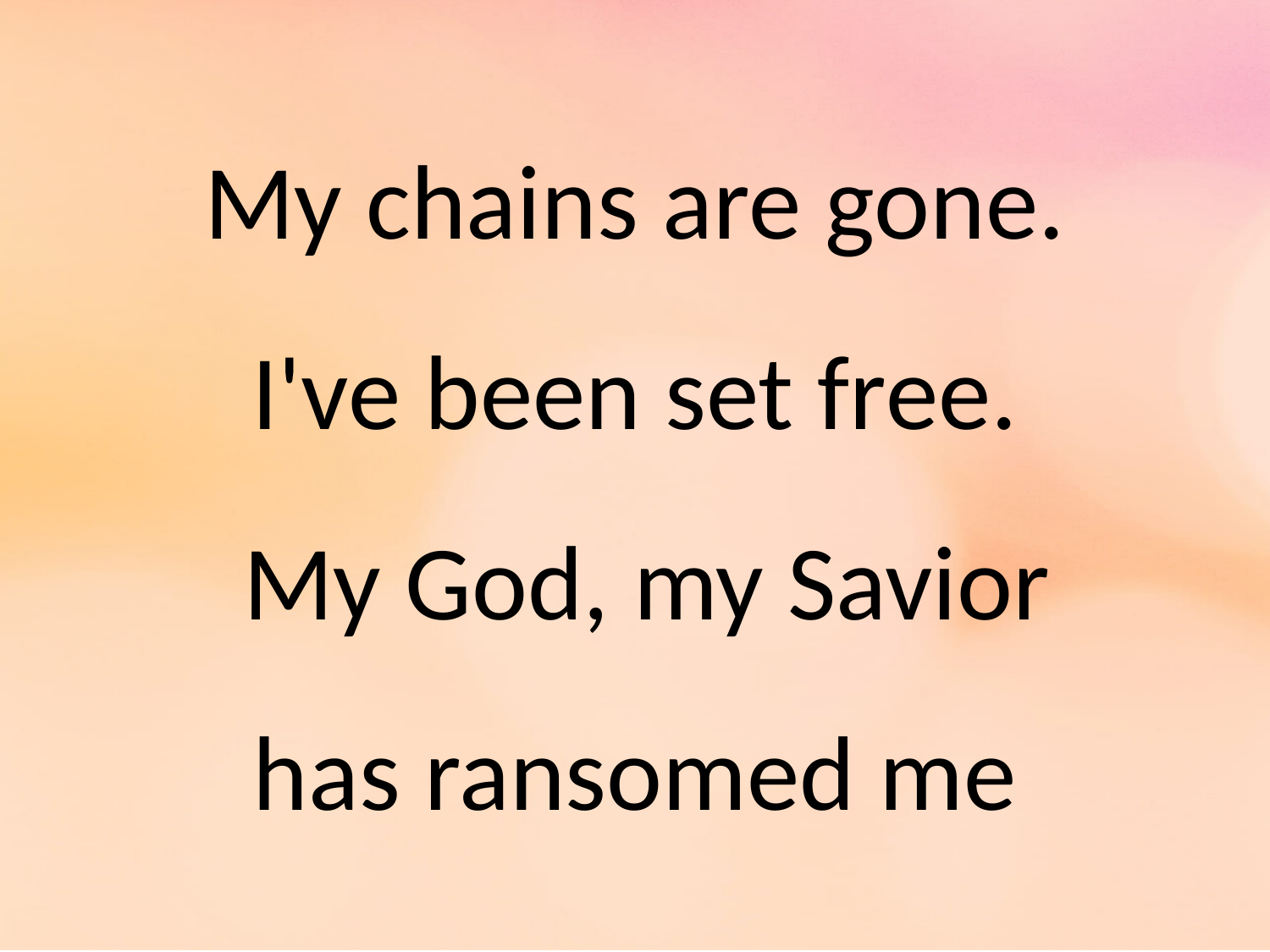

My chains are gone. I've been set free.
 My God, my Savior has ransomed me